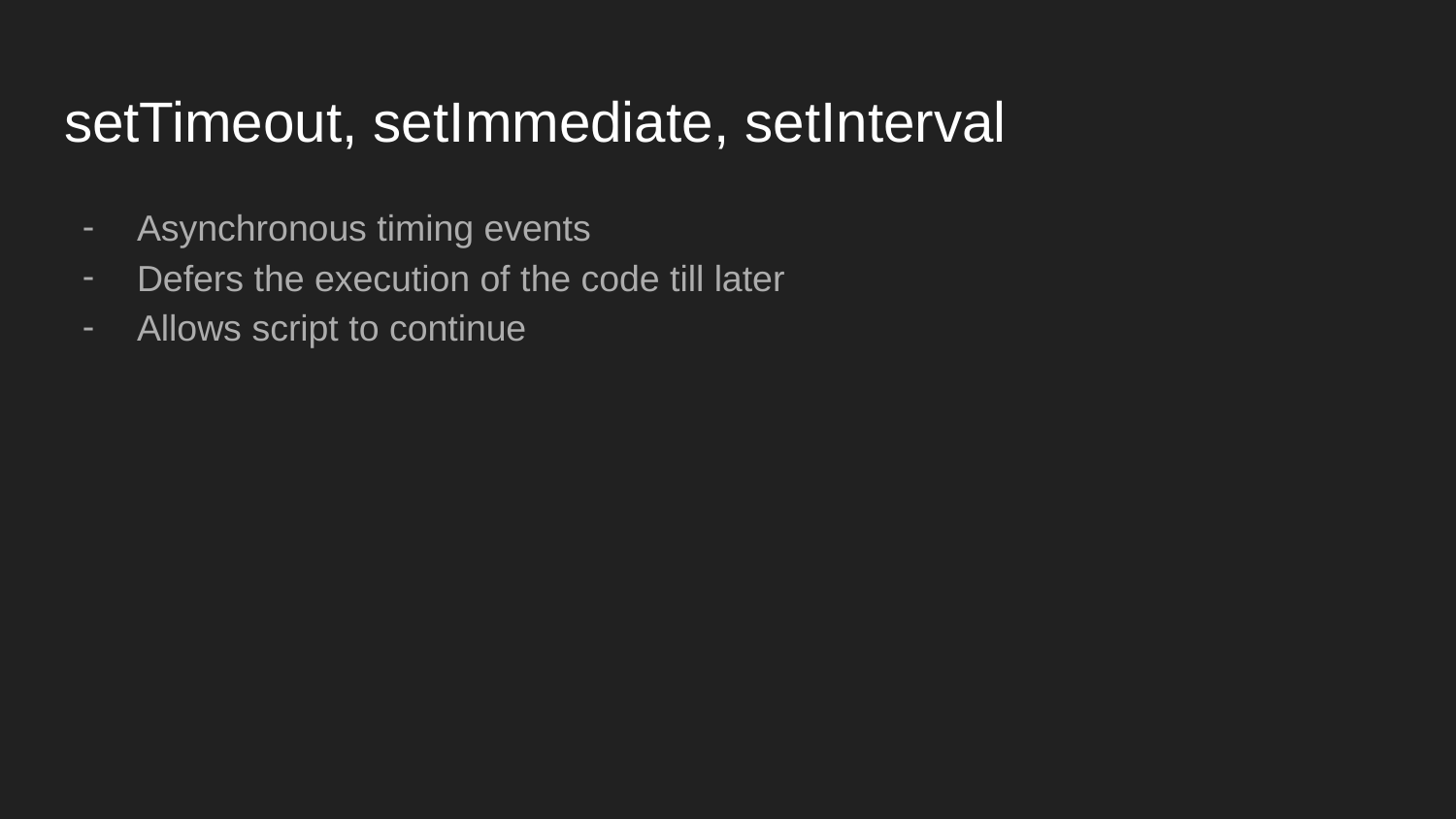

# setTimeout, setImmediate, setInterval
Asynchronous timing events
Defers the execution of the code till later
Allows script to continue